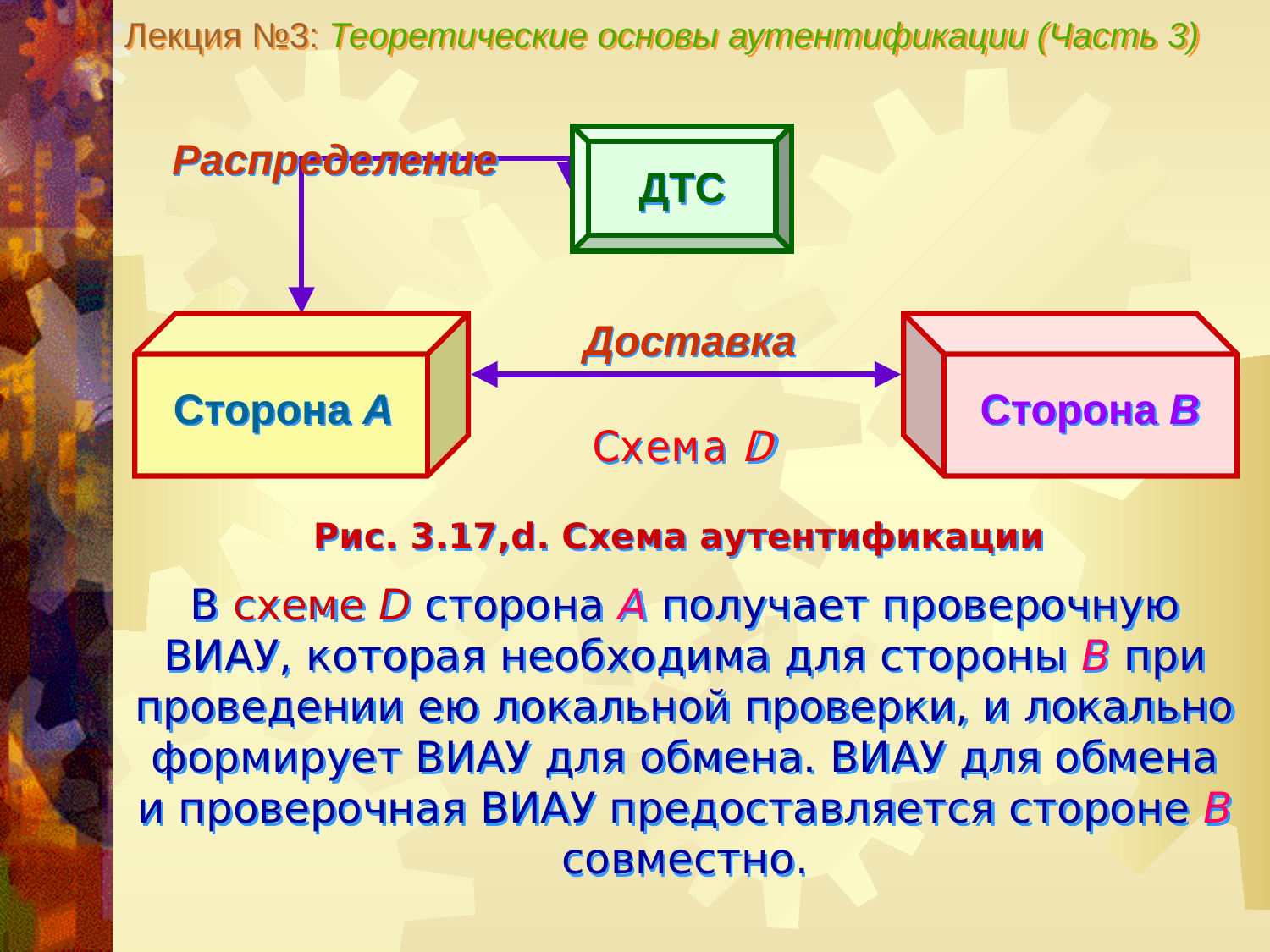

Лекция №3: Теоретические основы аутентификации (Часть 3)

ДТС
Распределение

Доставка
Сторона А
Сторона В
Схема D
Рис. 3.17,d. Схема аутентификации
В схеме D сторона А получает проверочную ВИАУ, которая необходима для стороны В при проведении ею локальной проверки, и локально формирует ВИАУ для обмена. ВИАУ для обмена и проверочная ВИАУ предоставляется стороне В совместно.